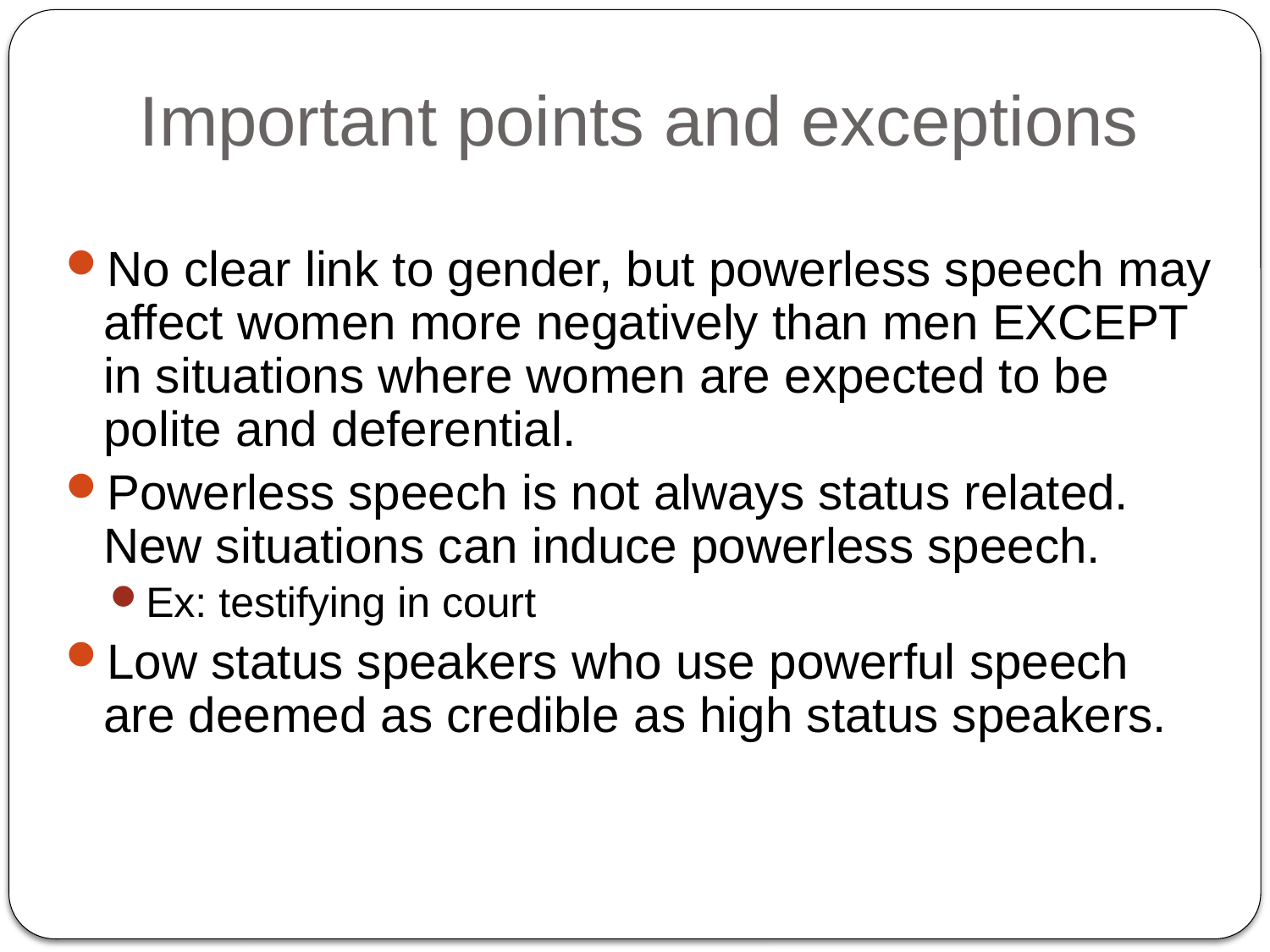

# Important points and exceptions
No clear link to gender, but powerless speech may affect women more negatively than men EXCEPT in situations where women are expected to be polite and deferential.
Powerless speech is not always status related.  New situations can induce powerless speech.
Ex: testifying in court
Low status speakers who use powerful speech are deemed as credible as high status speakers.